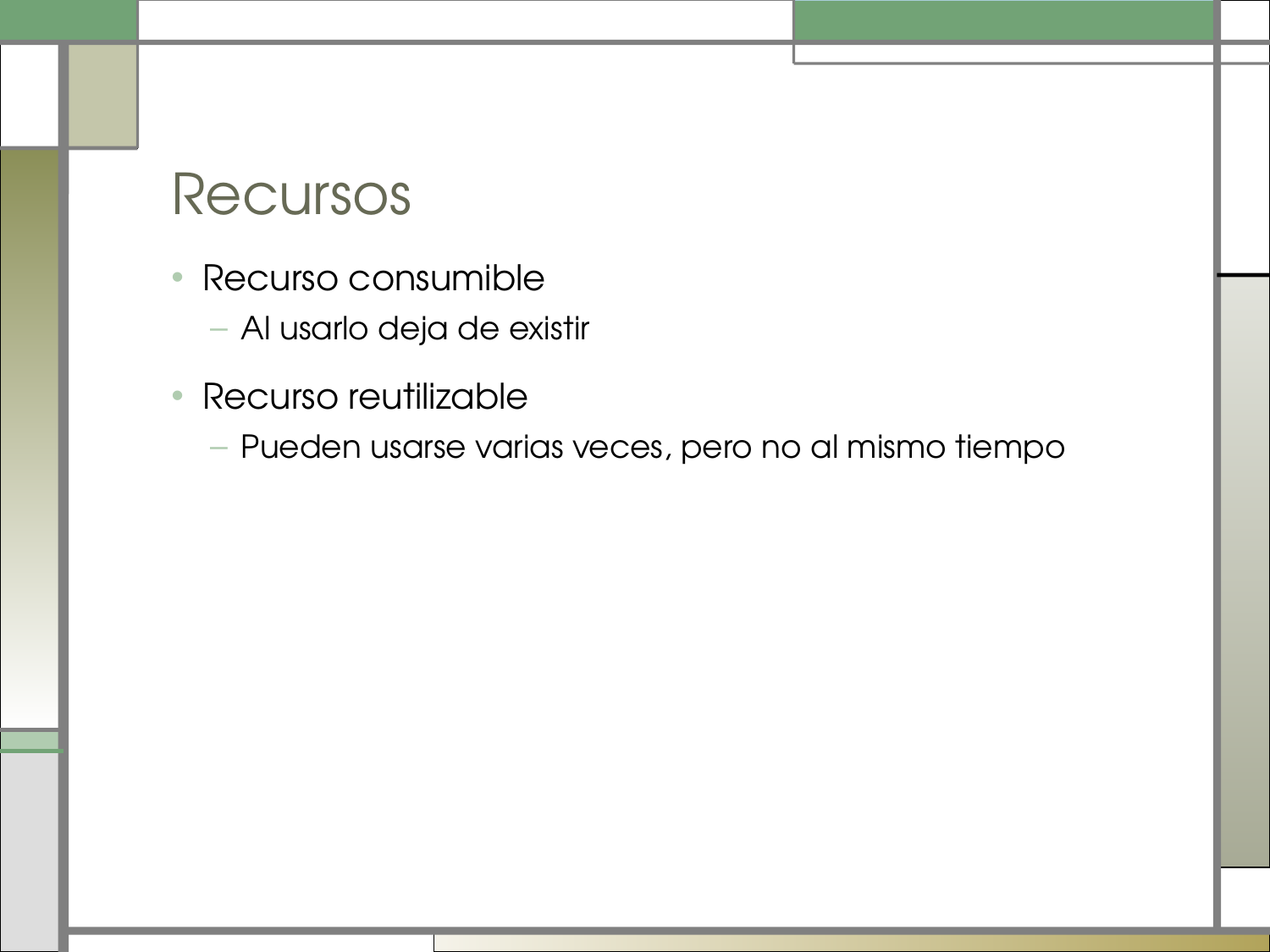

# Recursos
Recurso consumible
Al usarlo deja de existir
Recurso reutilizable
Pueden usarse varias veces, pero no al mismo tiempo